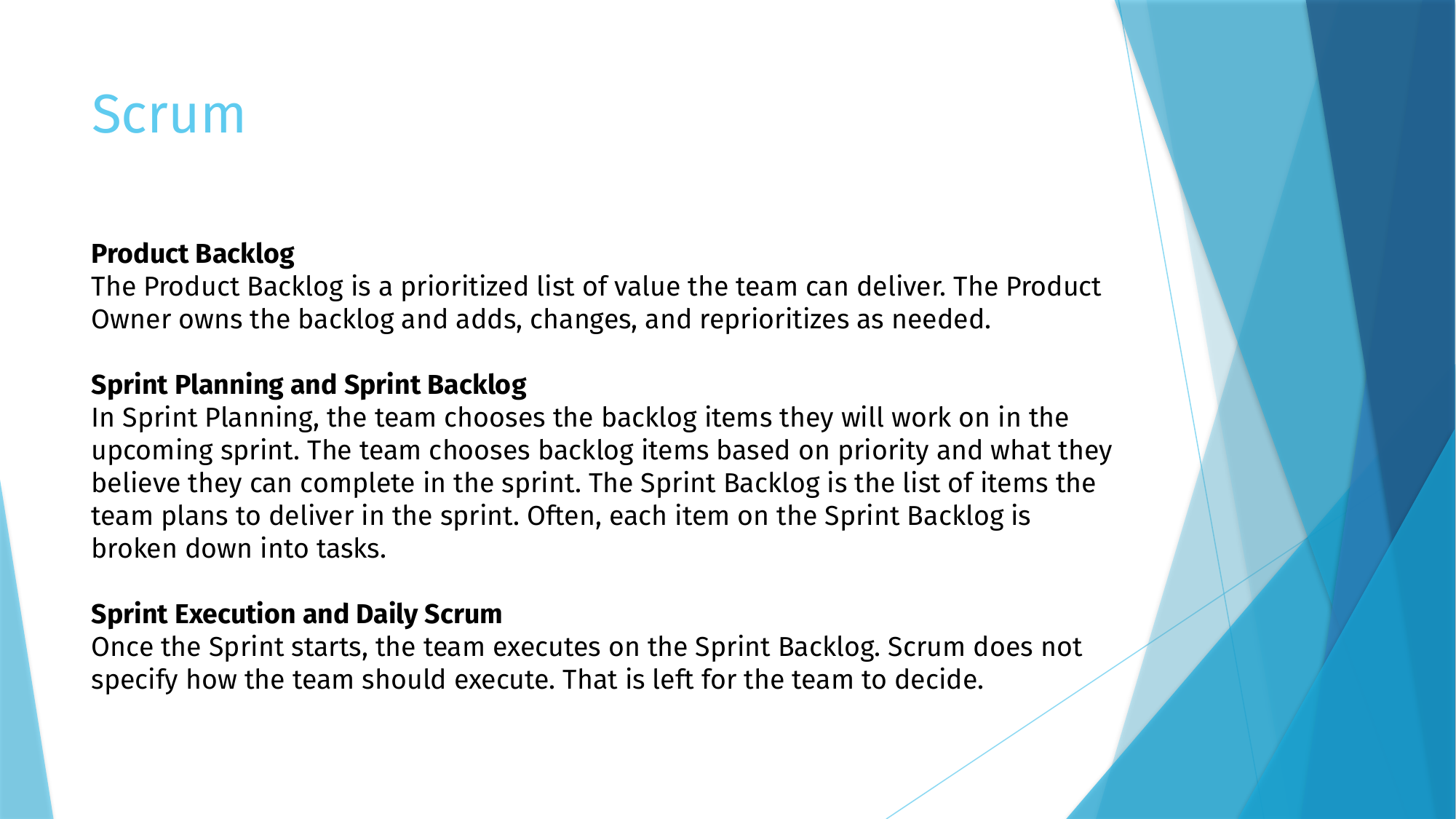

# Scrum
Product Backlog
The Product Backlog is a prioritized list of value the team can deliver. The Product Owner owns the backlog and adds, changes, and reprioritizes as needed.

Sprint Planning and Sprint Backlog
In Sprint Planning, the team chooses the backlog items they will work on in the upcoming sprint. The team chooses backlog items based on priority and what they believe they can complete in the sprint. The Sprint Backlog is the list of items the team plans to deliver in the sprint. Often, each item on the Sprint Backlog is broken down into tasks.

Sprint Execution and Daily Scrum
Once the Sprint starts, the team executes on the Sprint Backlog. Scrum does not specify how the team should execute. That is left for the team to decide.